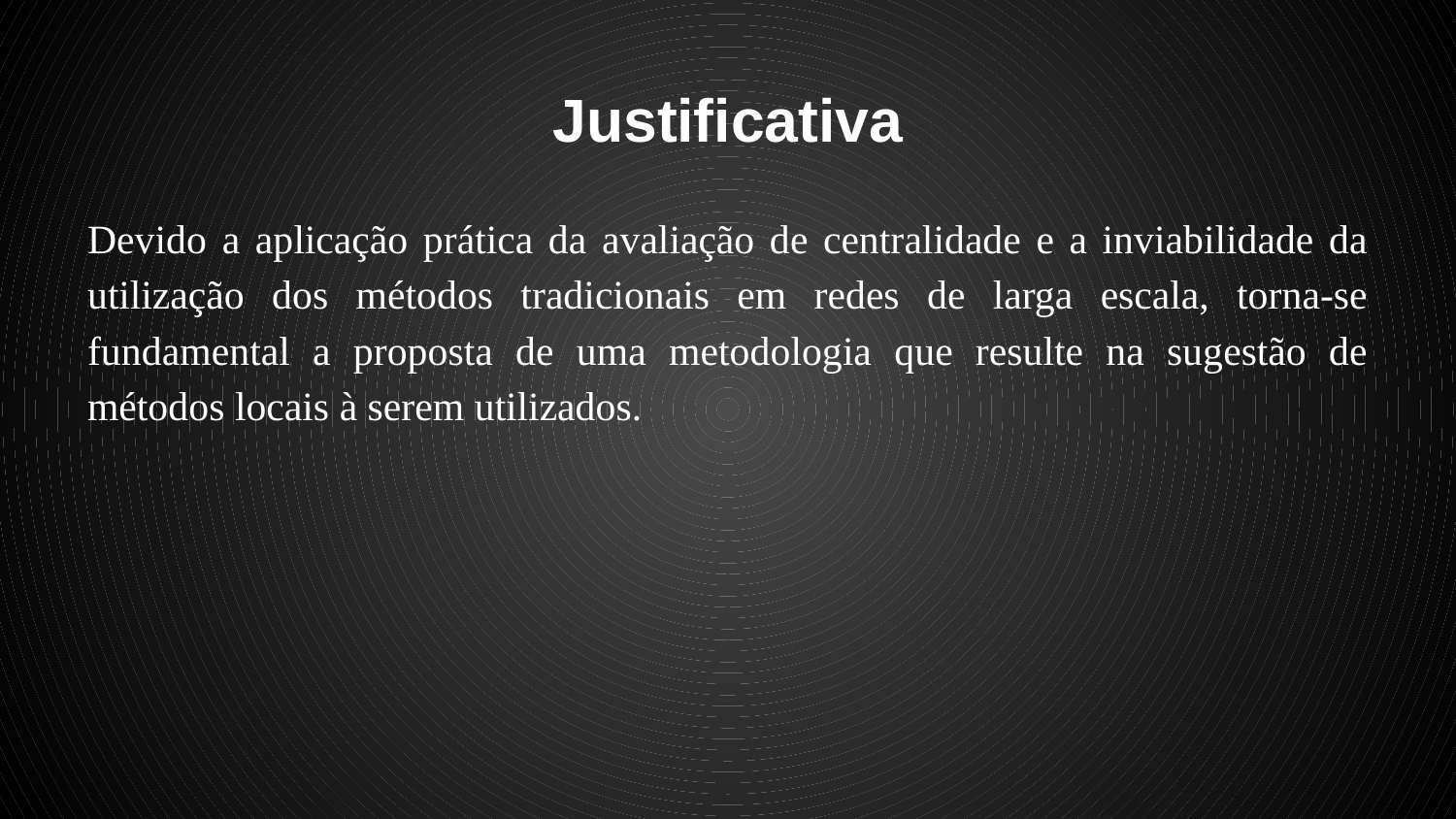

# Justificativa
Devido a aplicação prática da avaliação de centralidade e a inviabilidade da utilização dos métodos tradicionais em redes de larga escala, torna-se fundamental a proposta de uma metodologia que resulte na sugestão de métodos locais à serem utilizados.